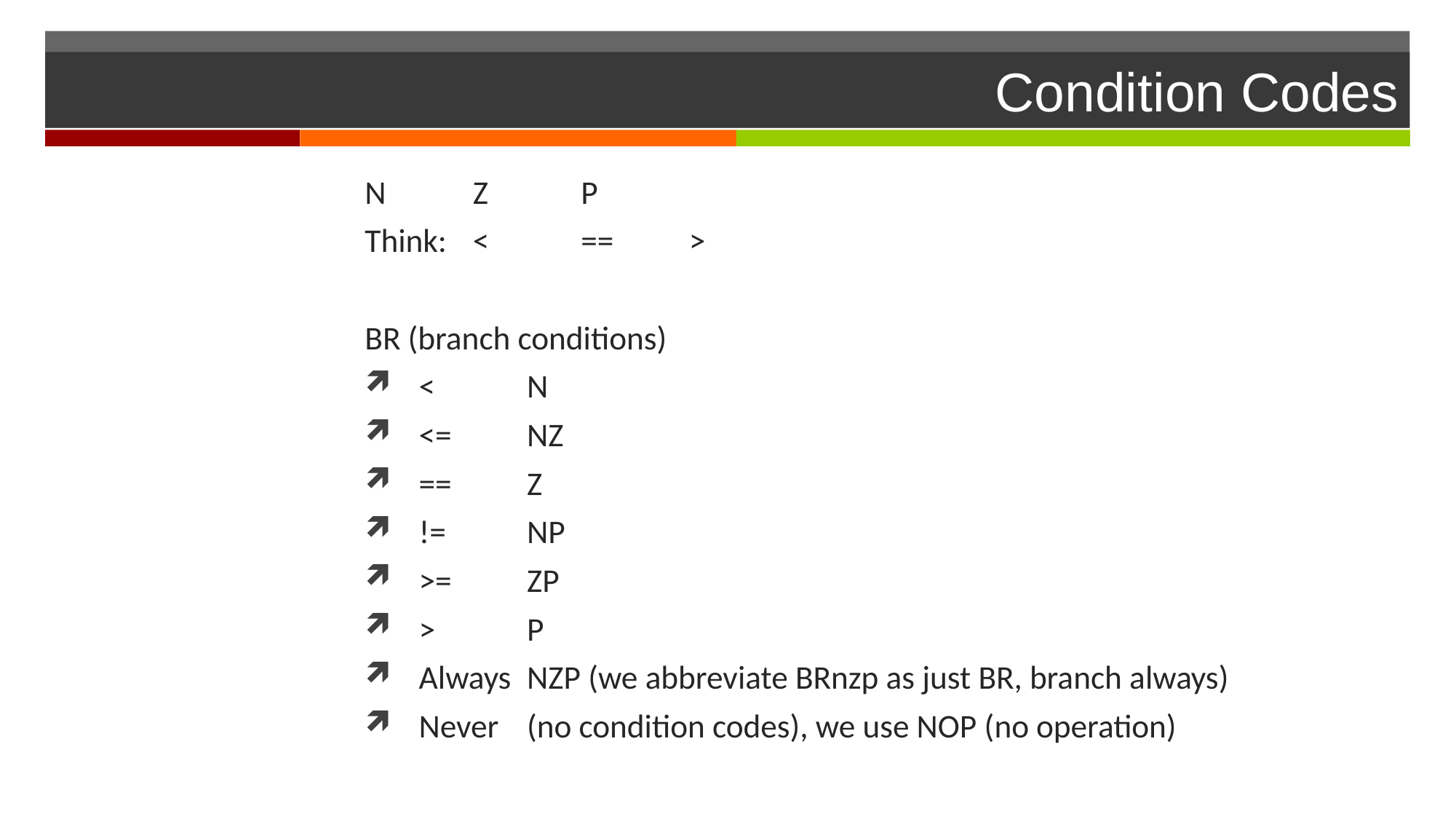

# Condition Codes
		N	Z	P
Think:	<	==	>

BR (branch conditions)
<	N
<=	NZ
==	Z
!=	NP
>= 	ZP
>	P
Always	NZP (we abbreviate BRnzp as just BR, branch always)
Never	(no condition codes), we use NOP (no operation)